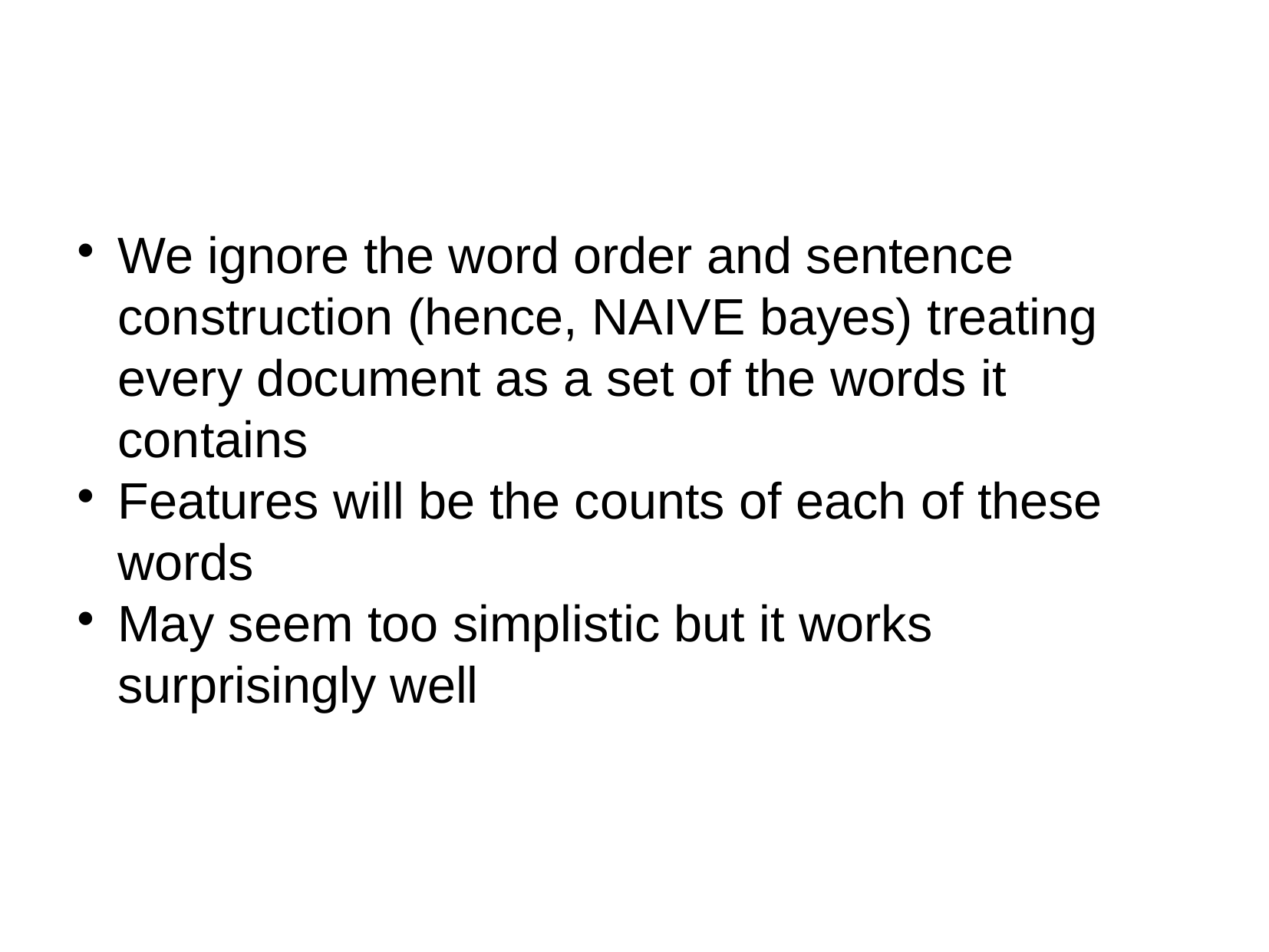

We ignore the word order and sentence construction (hence, NAIVE bayes) treating every document as a set of the words it contains
Features will be the counts of each of these words
May seem too simplistic but it works surprisingly well